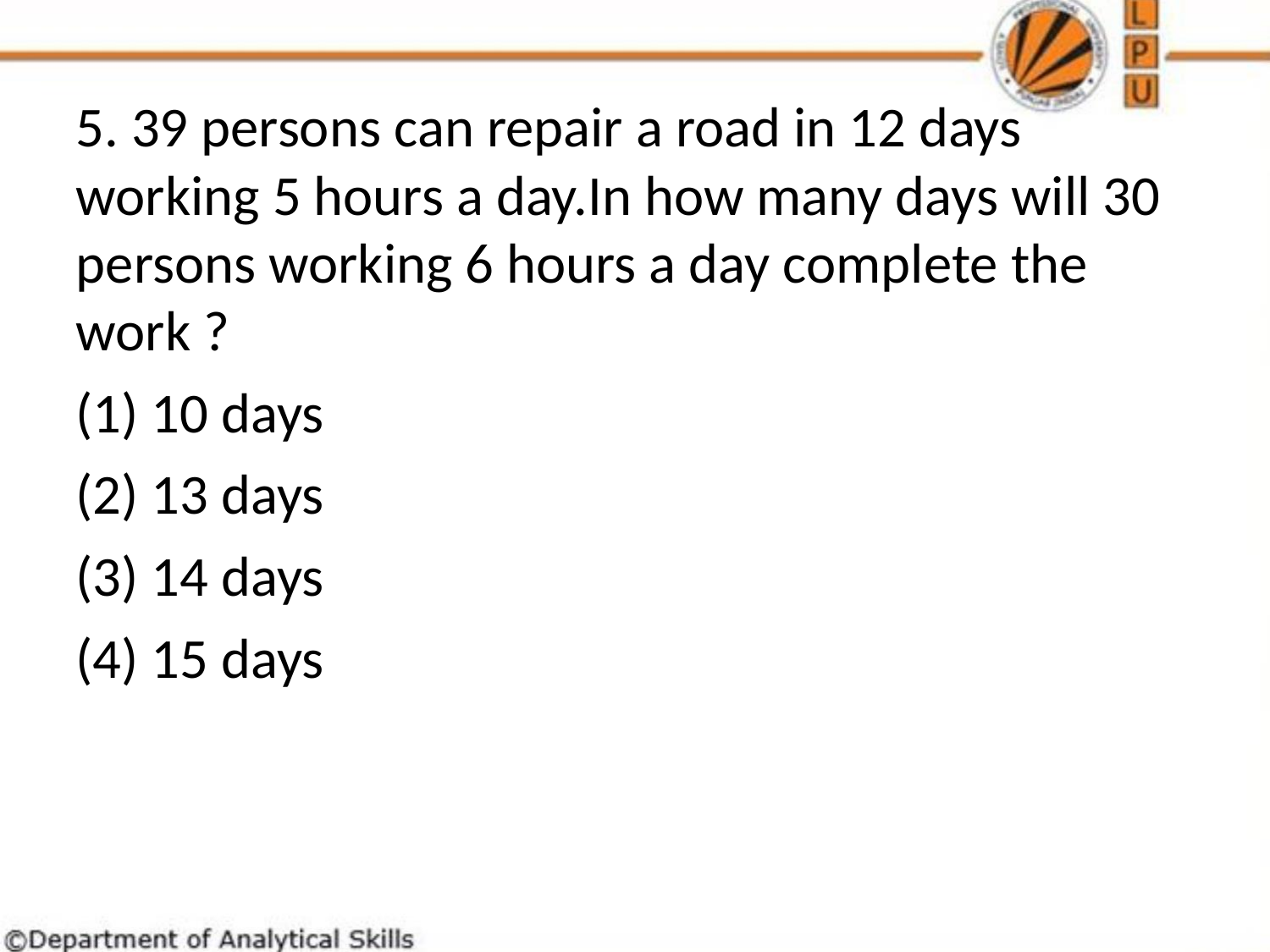

5. 39 persons can repair a road in 12 days working 5 hours a day.In how many days will 30 persons working 6 hours a day complete the work ?
(1) 10 days
(2) 13 days
(3) 14 days
(4) 15 days